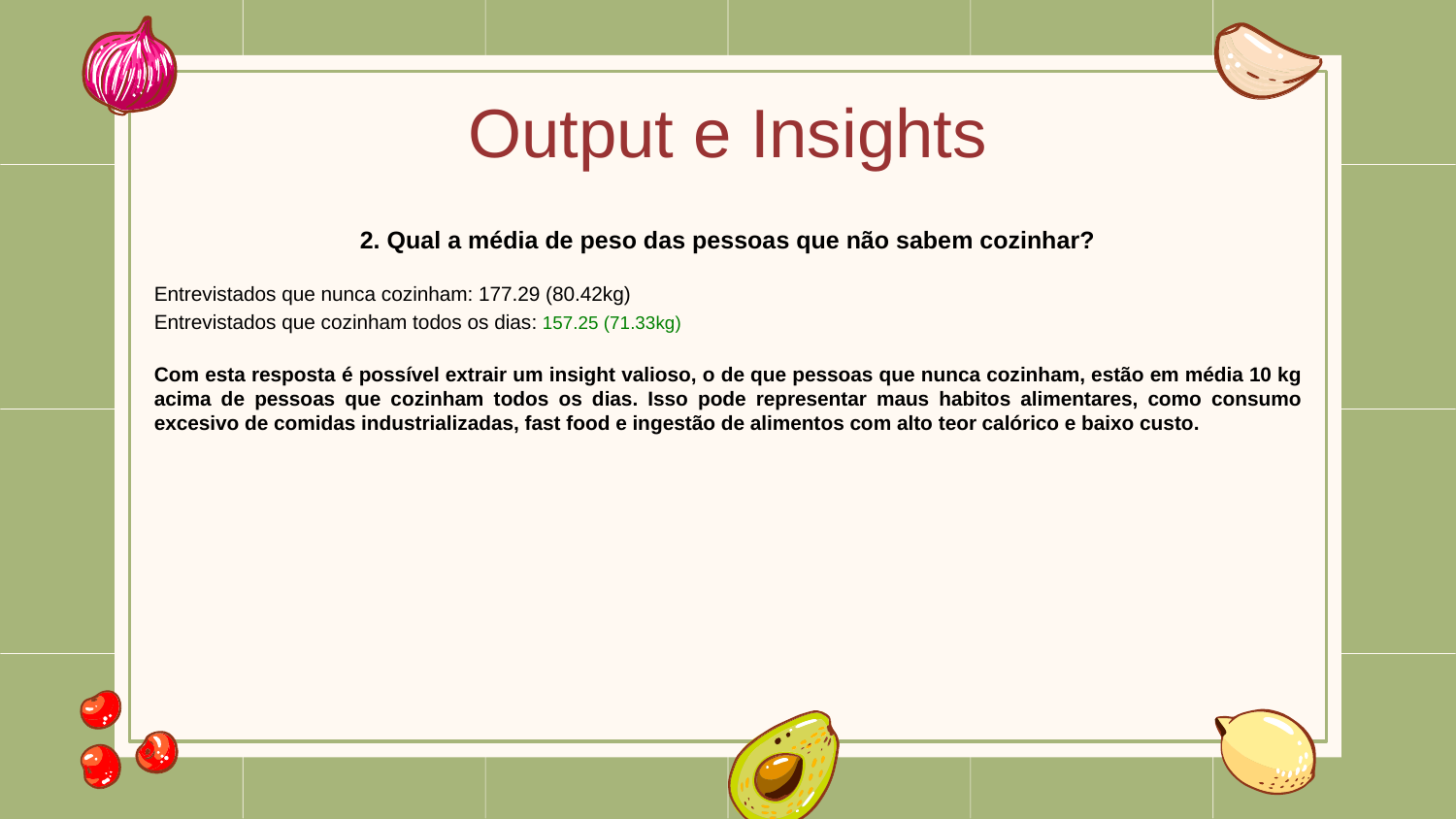

# Output e Insights
2. Qual a média de peso das pessoas que não sabem cozinhar?

Entrevistados que nunca cozinham: 177.29 (80.42kg)
Entrevistados que cozinham todos os dias: 157.25 (71.33kg)

Com esta resposta é possível extrair um insight valioso, o de que pessoas que nunca cozinham, estão em média 10 kg acima de pessoas que cozinham todos os dias. Isso pode representar maus habitos alimentares, como consumo excesivo de comidas industrializadas, fast food e ingestão de alimentos com alto teor calórico e baixo custo.